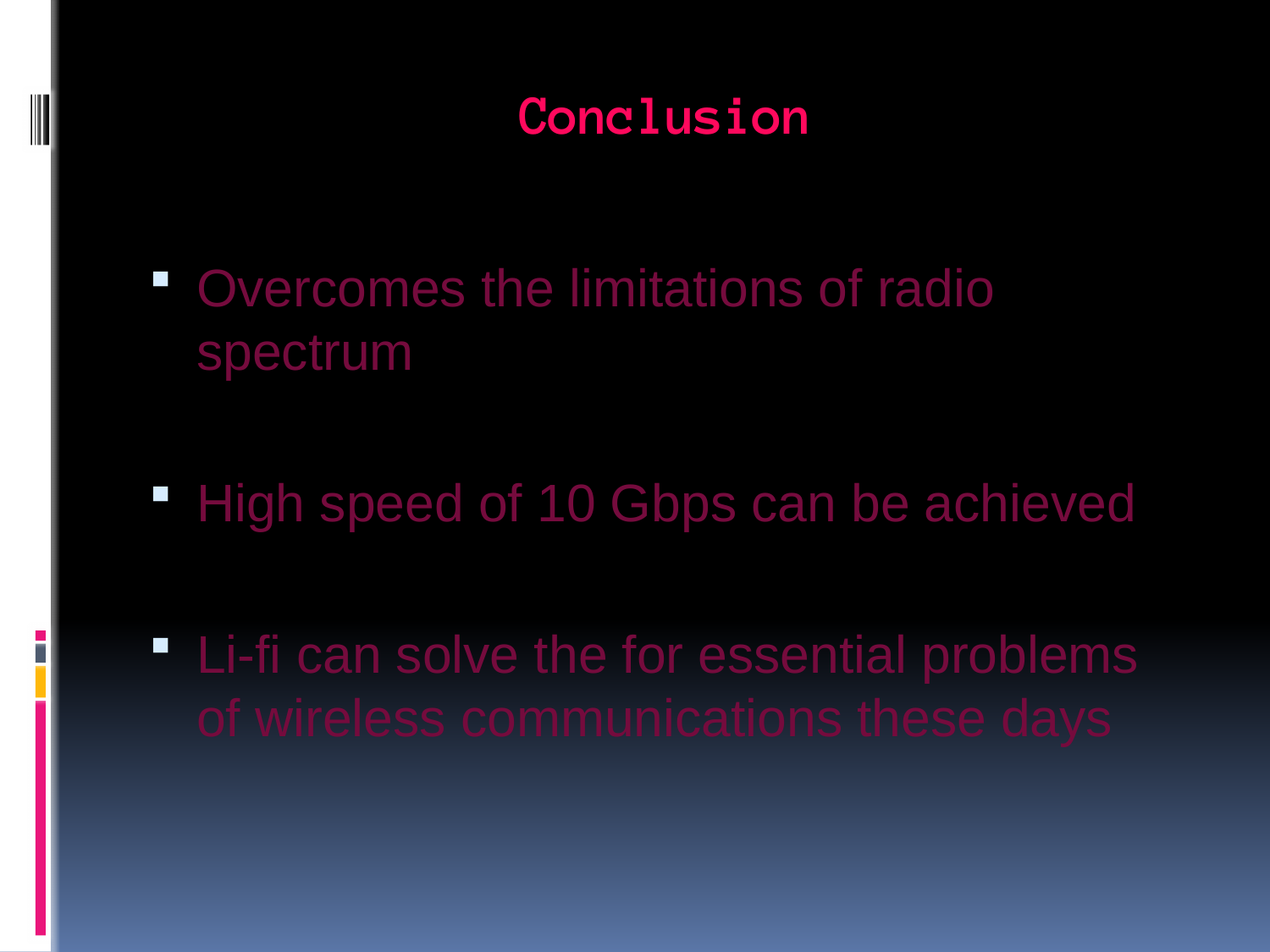

# Conclusion
Overcomes the limitations of radio spectrum

High speed of 10 Gbps can be achieved

Li-fi can solve the for essential problems of wireless communications these days